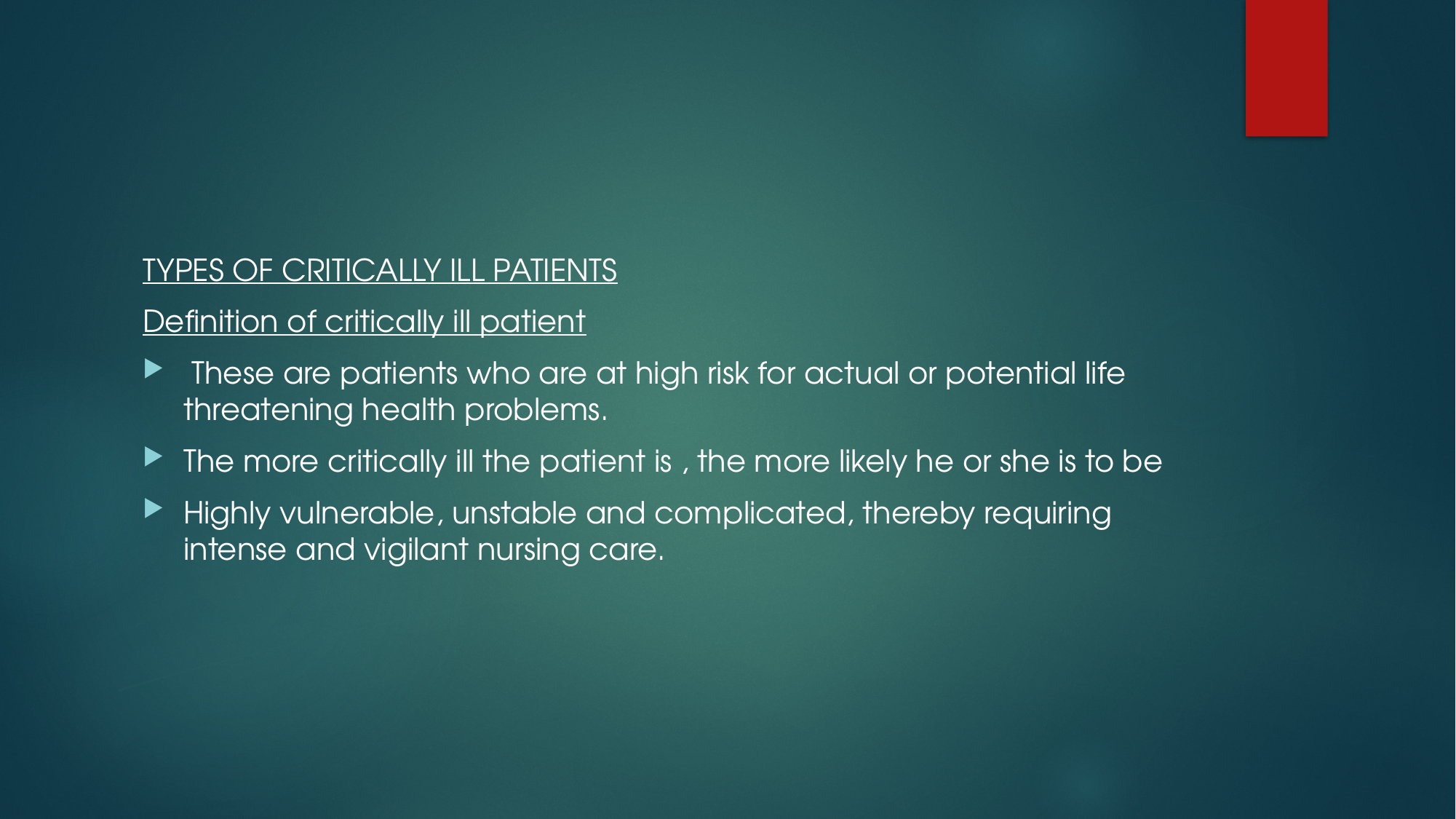

#
TYPES OF CRITICALLY ILL PATIENTS
Definition of critically ill patient
 These are patients who are at high risk for actual or potential life threatening health problems.
The more critically ill the patient is , the more likely he or she is to be
Highly vulnerable, unstable and complicated, thereby requiring intense and vigilant nursing care.